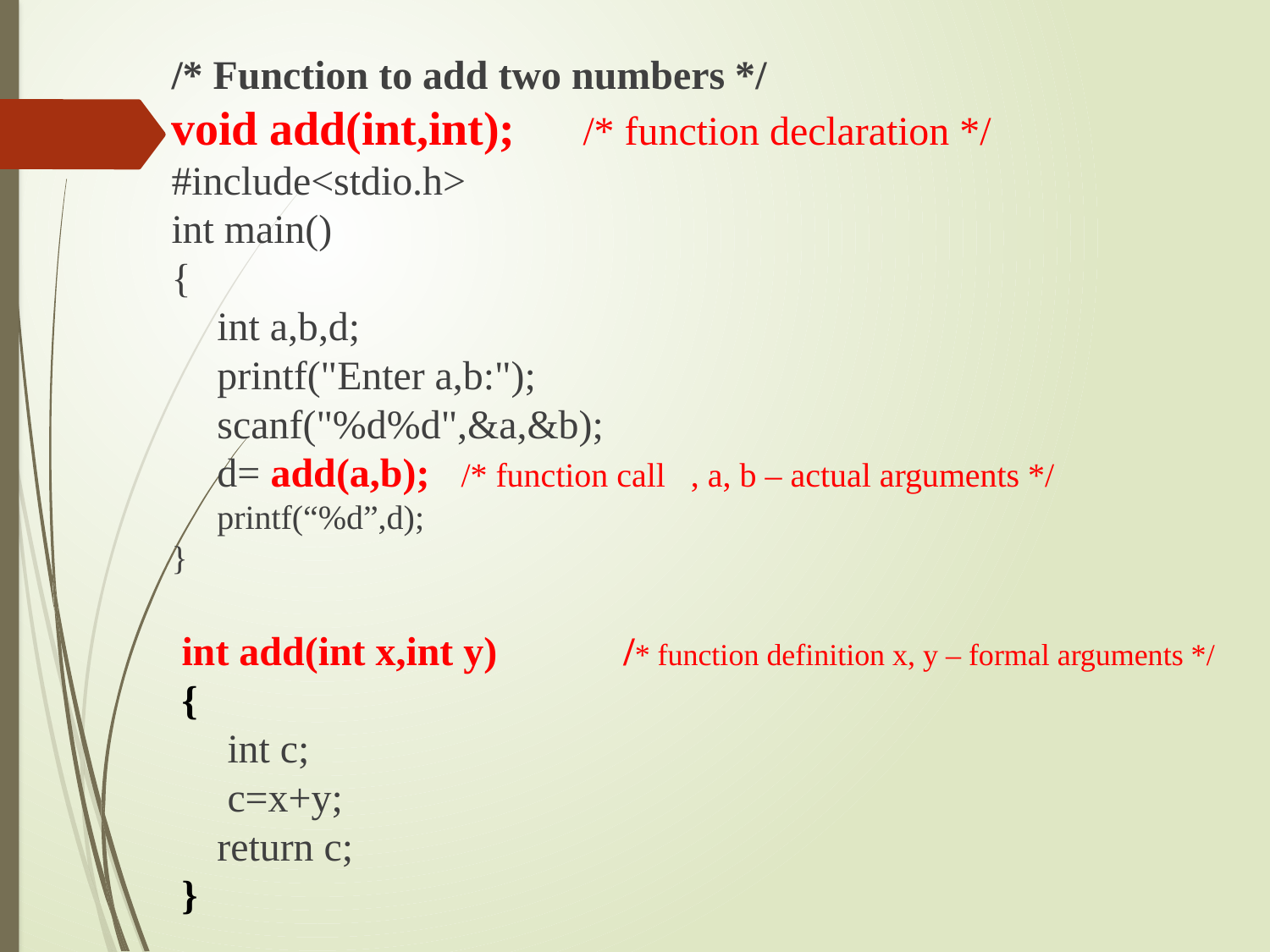

/* Function to add two numbers */
void add(int,int);  			/* function declaration */
#include<stdio.h>
int main()
{
 	int a,b,d;
  	printf("Enter a,b:");
 	scanf("%d%d",&a,&b);
 	d= add(a,b);		/* function call   , a, b – actual arguments */
 	printf(“%d”,d);
}

 int add(int x,int y)	    /* function definition x, y – formal arguments */
 {
 	 int c;
 	 c=x+y;
 	return c;
 }